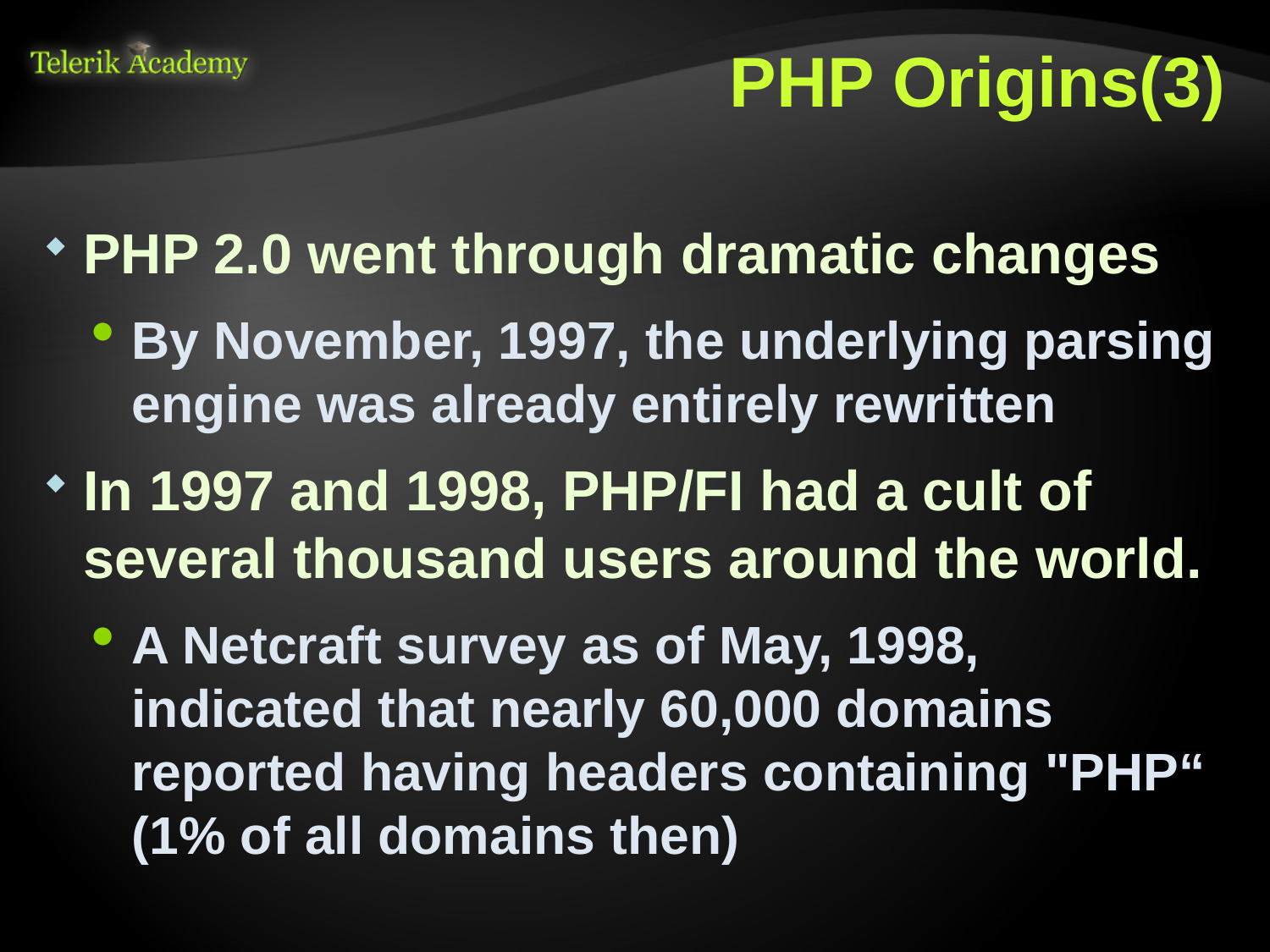

# PHP Origins(3)
PHP 2.0 went through dramatic changes
By November, 1997, the underlying parsing engine was already entirely rewritten
In 1997 and 1998, PHP/FI had a cult of several thousand users around the world.
A Netcraft survey as of May, 1998, indicated that nearly 60,000 domains reported having headers containing "PHP“ (1% of all domains then)